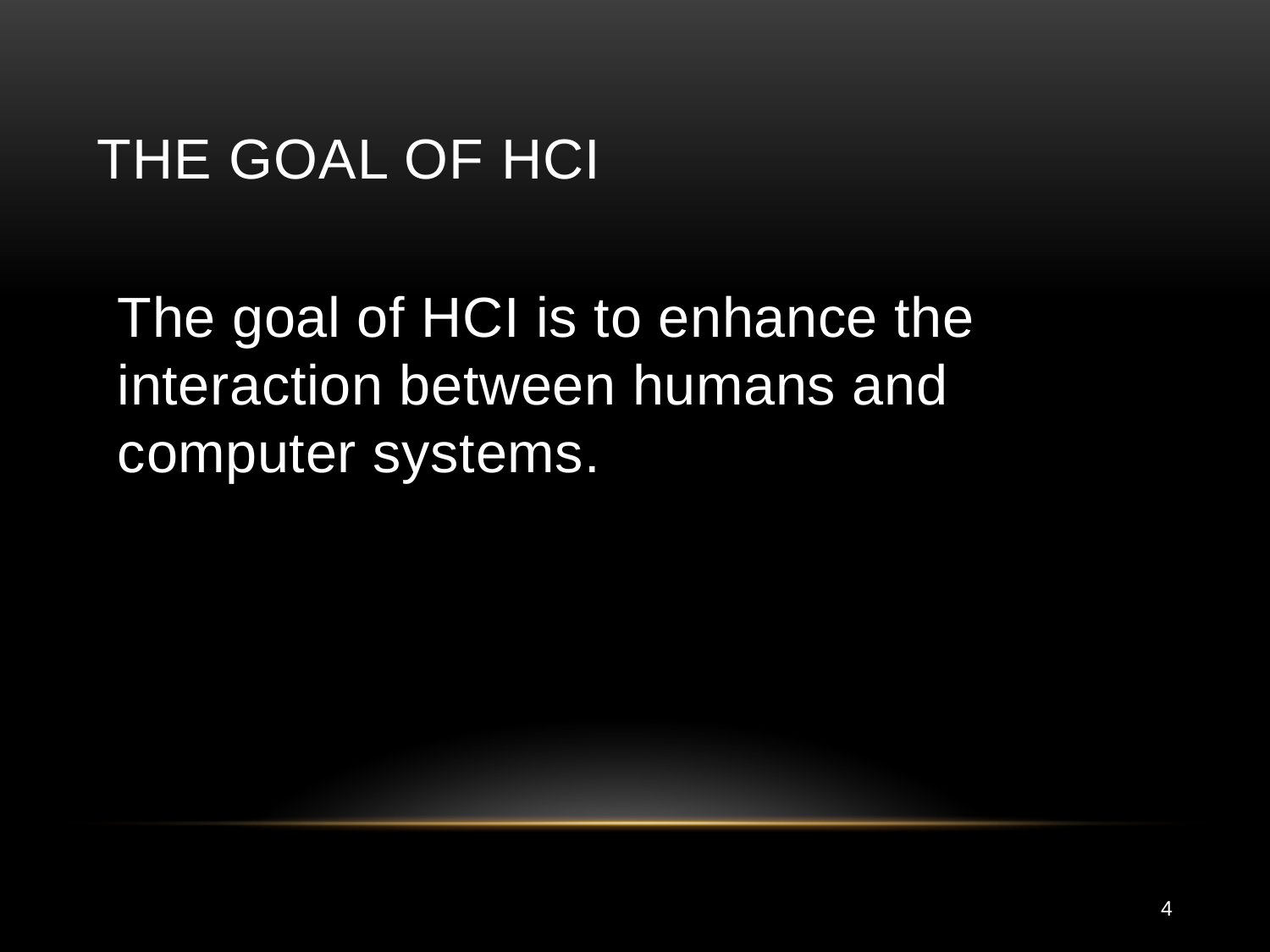

# The Goal of HCI

The goal of HCI is to enhance the interaction between humans and computer systems.
4